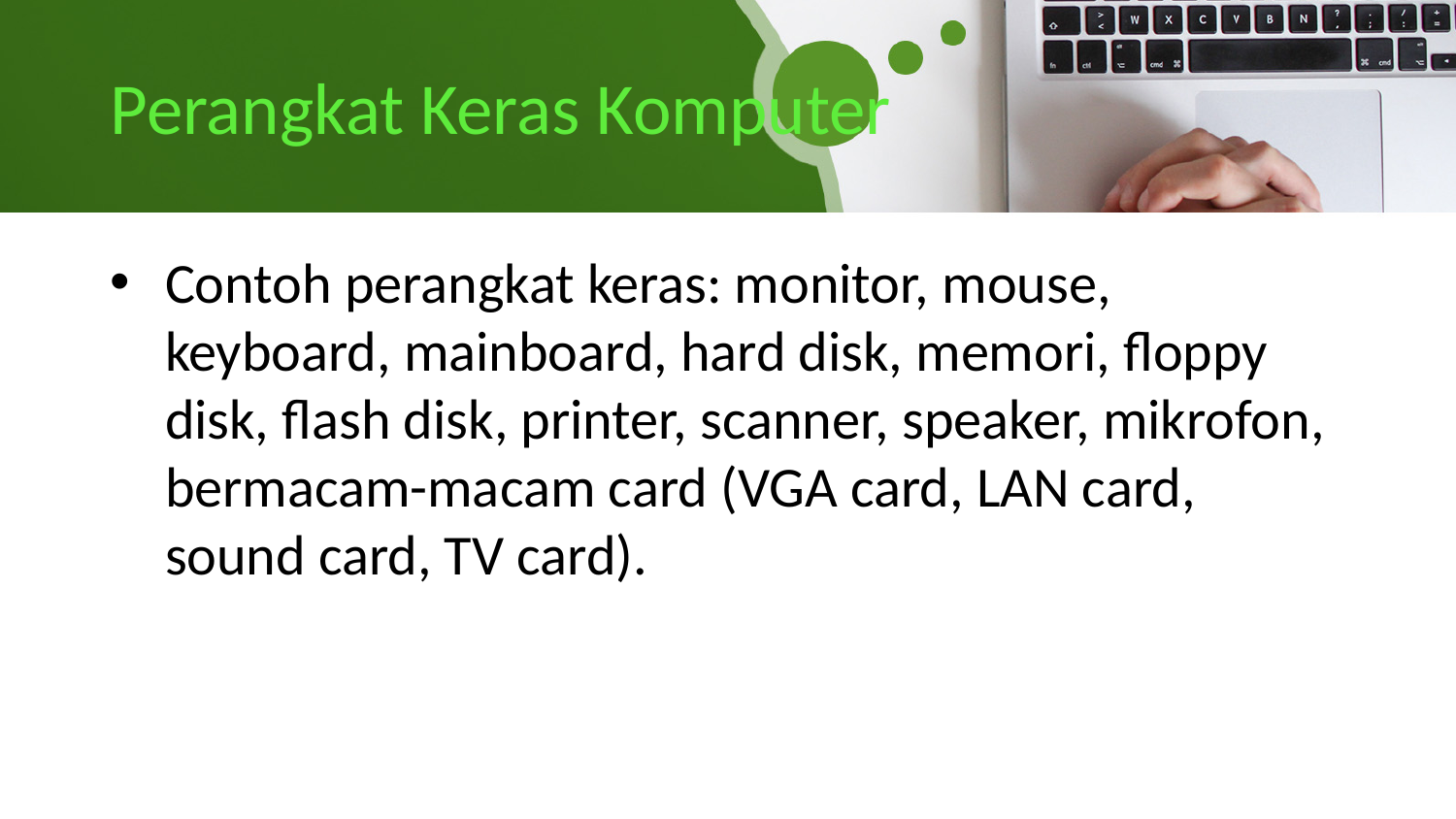

# Perangkat Keras Komputer
Contoh perangkat keras: monitor, mouse, keyboard, mainboard, hard disk, memori, floppy disk, flash disk, printer, scanner, speaker, mikrofon, bermacam-macam card (VGA card, LAN card, sound card, TV card).